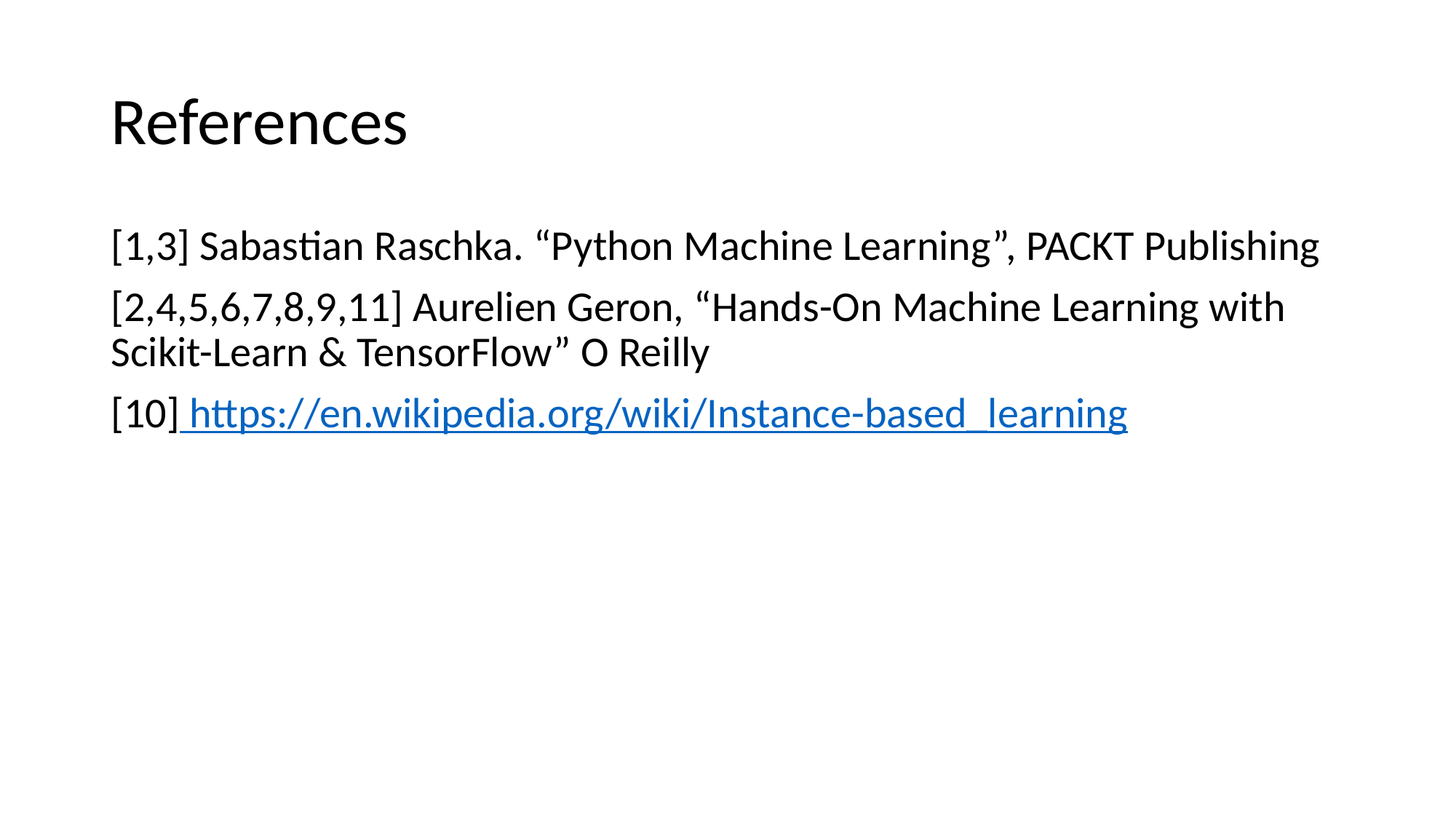

# References
[1,3] Sabastian Raschka. “Python Machine Learning”, PACKT Publishing
[2,4,5,6,7,8,9,11] Aurelien Geron, “Hands-On Machine Learning with Scikit-Learn & TensorFlow” O Reilly
[10] https://en.wikipedia.org/wiki/Instance-based_learning